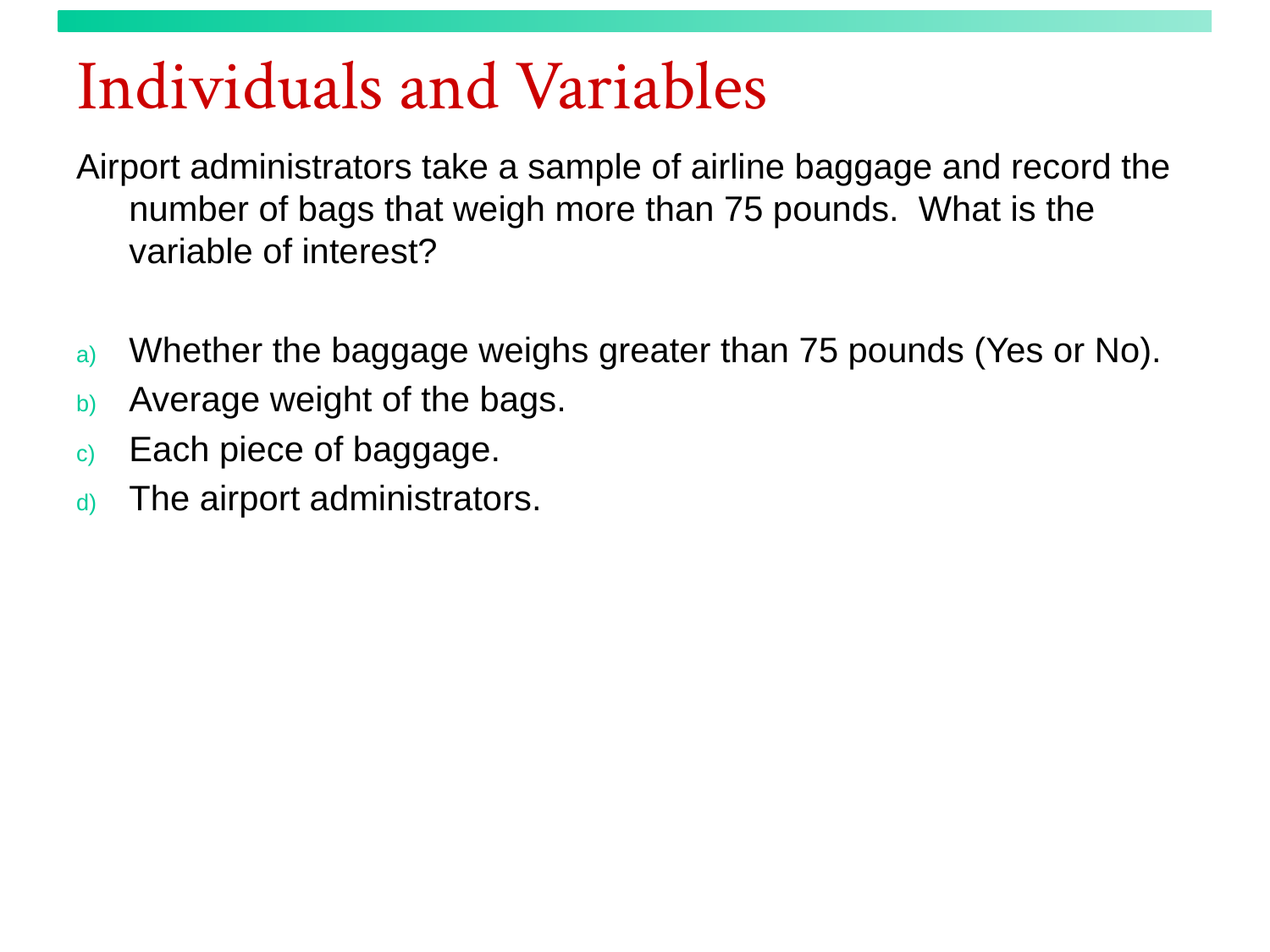

# Individuals and Variables
Airport administrators take a sample of airline baggage and record the number of bags that weigh more than 75 pounds.  What is the variable of interest?

Whether the baggage weighs greater than 75 pounds (Yes or No).
Average weight of the bags.
Each piece of baggage.
The airport administrators.